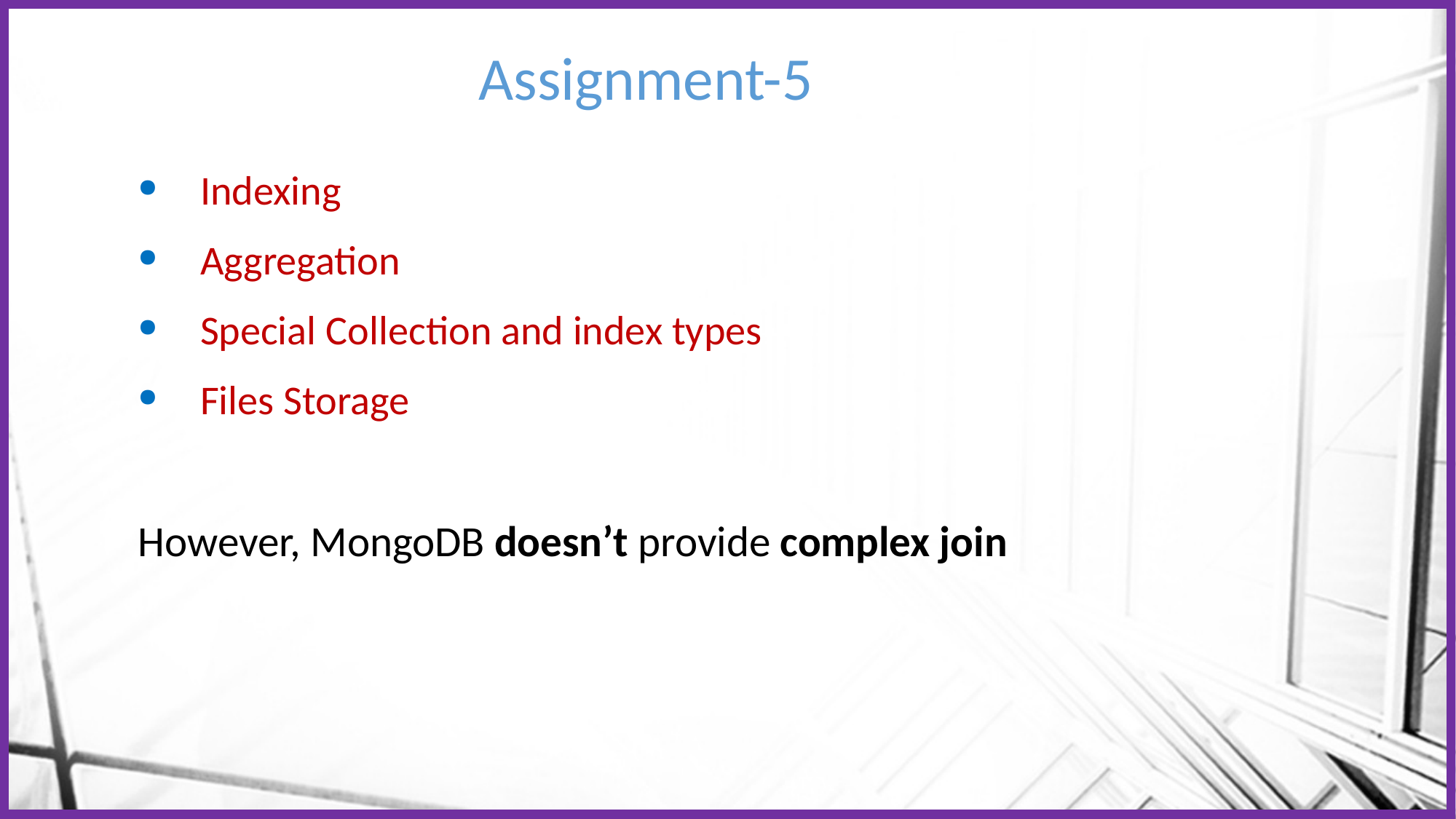

# Assignment-5
Indexing
Aggregation
Special Collection and index types
Files Storage

However, MongoDB doesn’t provide complex join